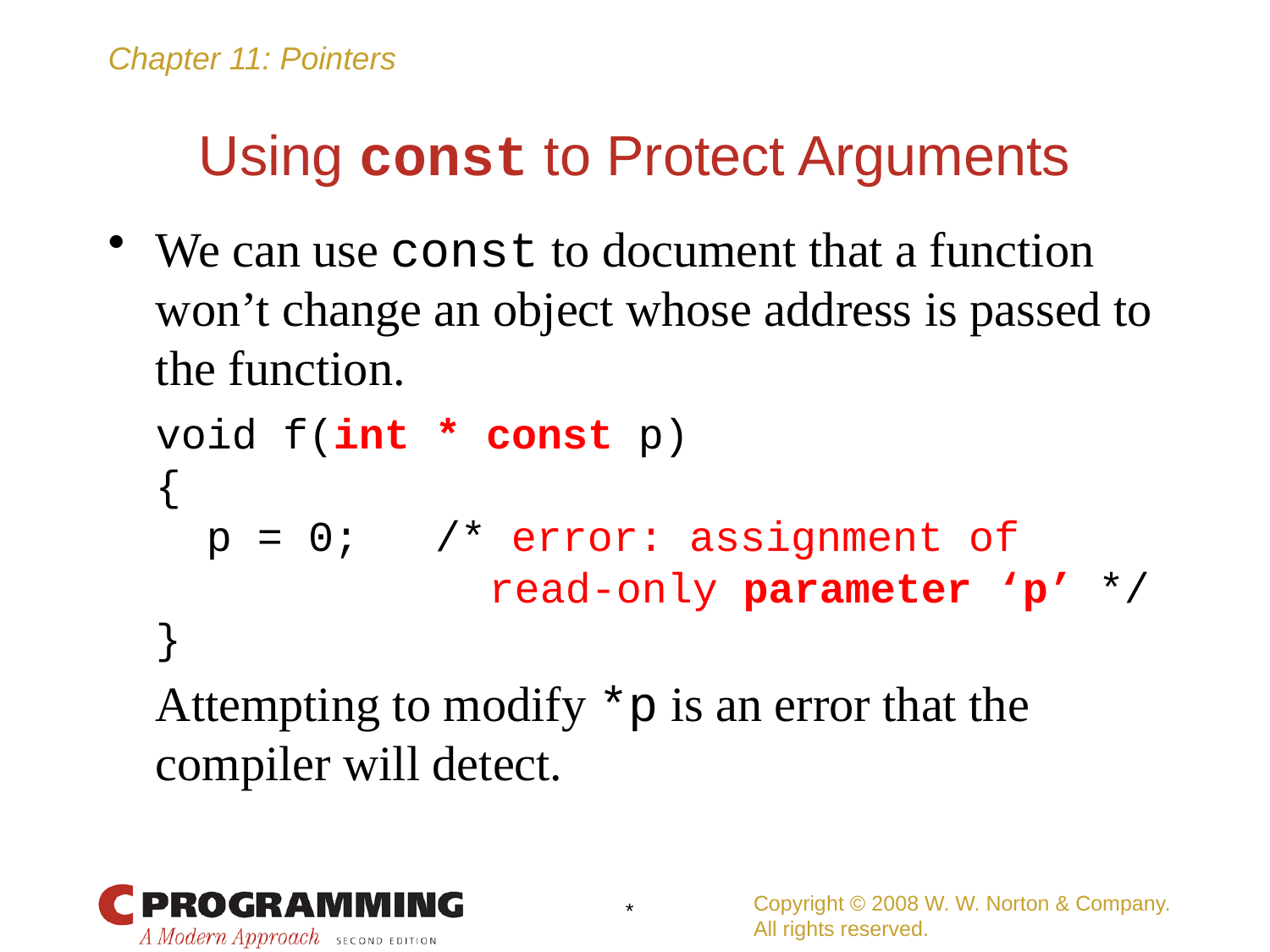

# Using const to Protect Arguments
We can use const to document that a function won’t change an object whose address is passed to the function.
	void f(int * const p)
	{
	  p = 0;   /* error: assignment of
               read-only parameter ‘p’ */
	}
	Attempting to modify *p is an error that the compiler will detect.
Copyright © 2008 W. W. Norton & Company.
All rights reserved.
*